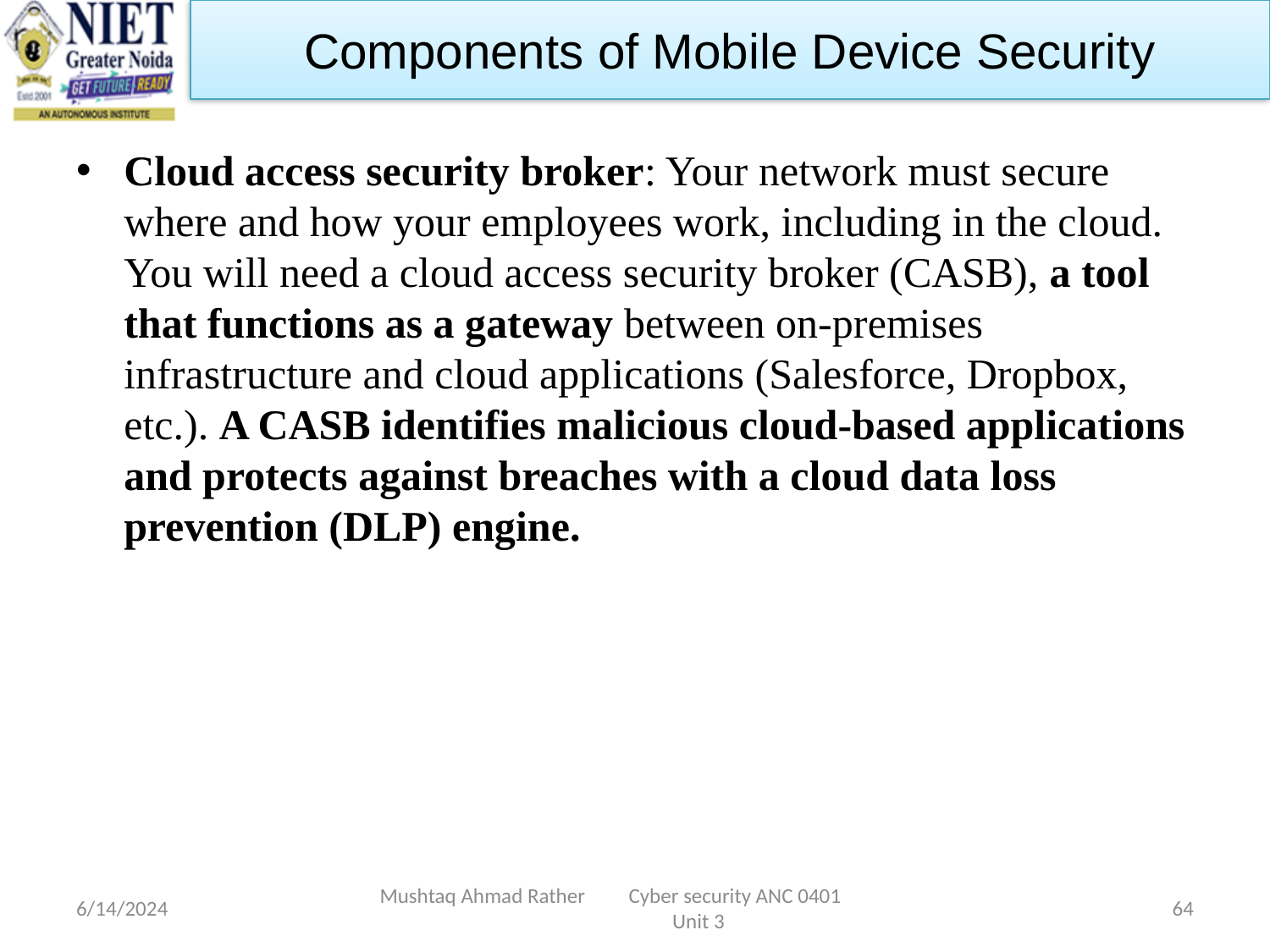

Components of Mobile Device Security
Cloud access security broker: Your network must secure where and how your employees work, including in the cloud. You will need a cloud access security broker (CASB), a tool that functions as a gateway between on-premises infrastructure and cloud applications (Salesforce, Dropbox, etc.). A CASB identifies malicious cloud-based applications and protects against breaches with a cloud data loss prevention (DLP) engine.
6/14/2024
Mushtaq Ahmad Rather         Cyber security ANC 0401                                     Unit 3
64